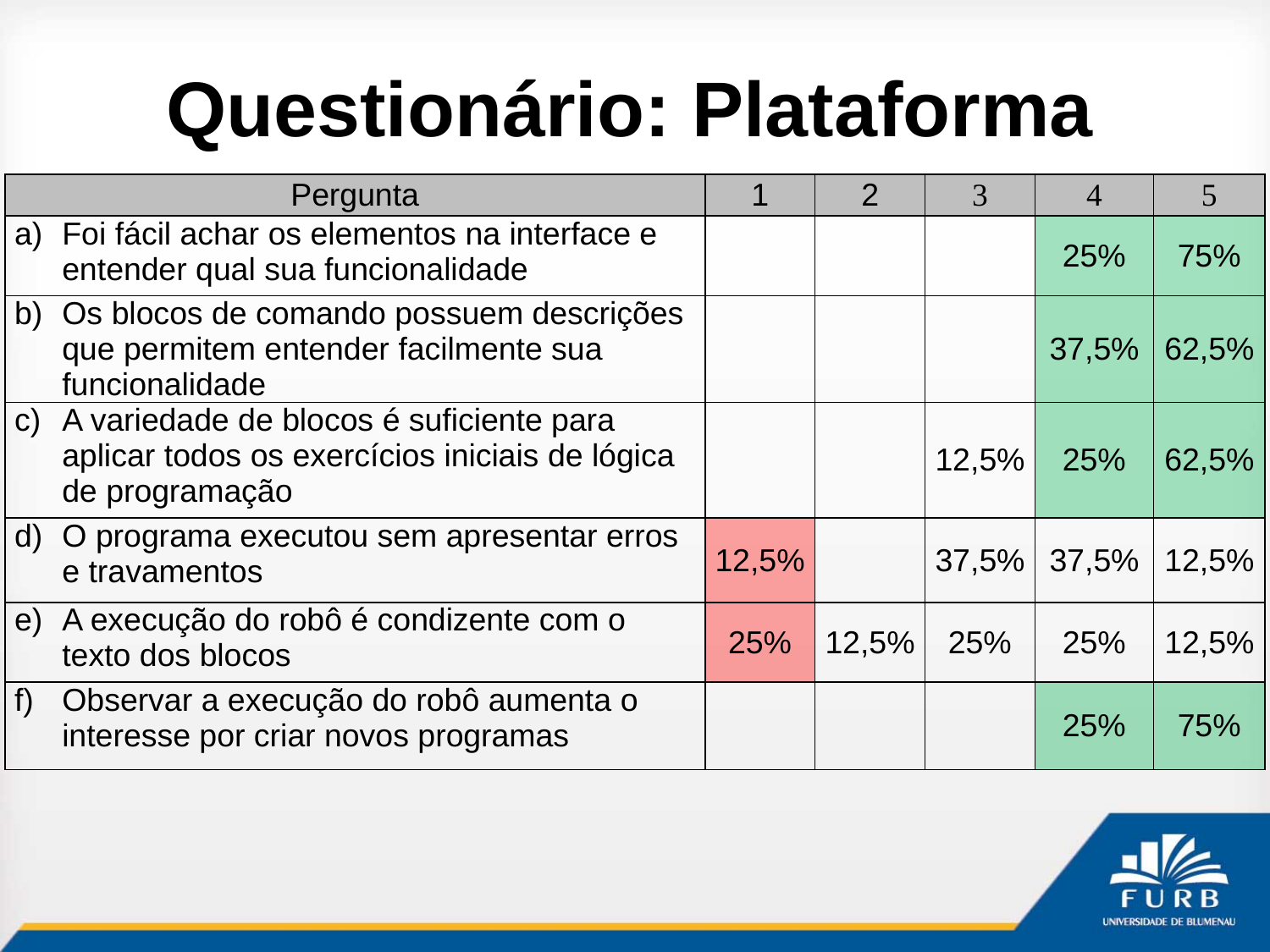

# Questionário: Plataforma
| Pergunta | 1 | 2 | 3 | 4 | 5 |
| --- | --- | --- | --- | --- | --- |
| Foi fácil achar os elementos na interface e entender qual sua funcionalidade |  |  |  | 25% | 75% |
| Os blocos de comando possuem descrições que permitem entender facilmente sua funcionalidade |  |  |  | 37,5% | 62,5% |
| A variedade de blocos é suficiente para aplicar todos os exercícios iniciais de lógica de programação |  |  | 12,5% | 25% | 62,5% |
| O programa executou sem apresentar erros e travamentos | 12,5% |  | 37,5% | 37,5% | 12,5% |
| A execução do robô é condizente com o texto dos blocos | 25% | 12,5% | 25% | 25% | 12,5% |
| Observar a execução do robô aumenta o interesse por criar novos programas |  |  |  | 25% | 75% |